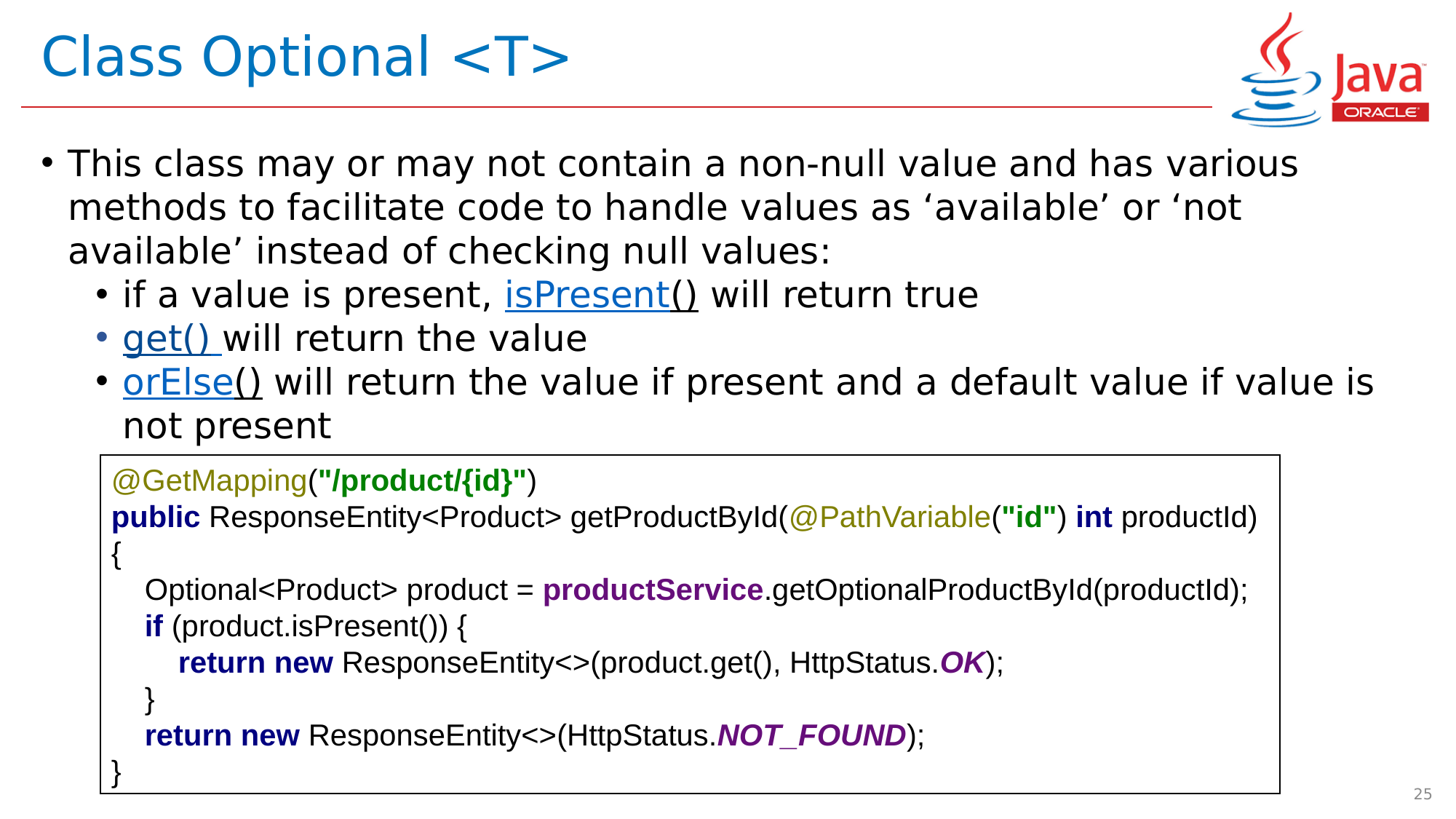

# Class Optional <T>
This class may or may not contain a non-null value and has various methods to facilitate code to handle values as ‘available’ or ‘not available’ instead of checking null values:
if a value is present, isPresent() will return true
get() will return the value
orElse() will return the value if present and a default value if value is
not present
@GetMapping("/product/{id}")
public ResponseEntity<Product> getProductById(@PathVariable("id") int productId) {
    Optional<Product> product = productService.getOptionalProductById(productId);
    if (product.isPresent()) {
        return new ResponseEntity<>(product.get(), HttpStatus.OK);
    }
    return new ResponseEntity<>(HttpStatus.NOT_FOUND);
}
25